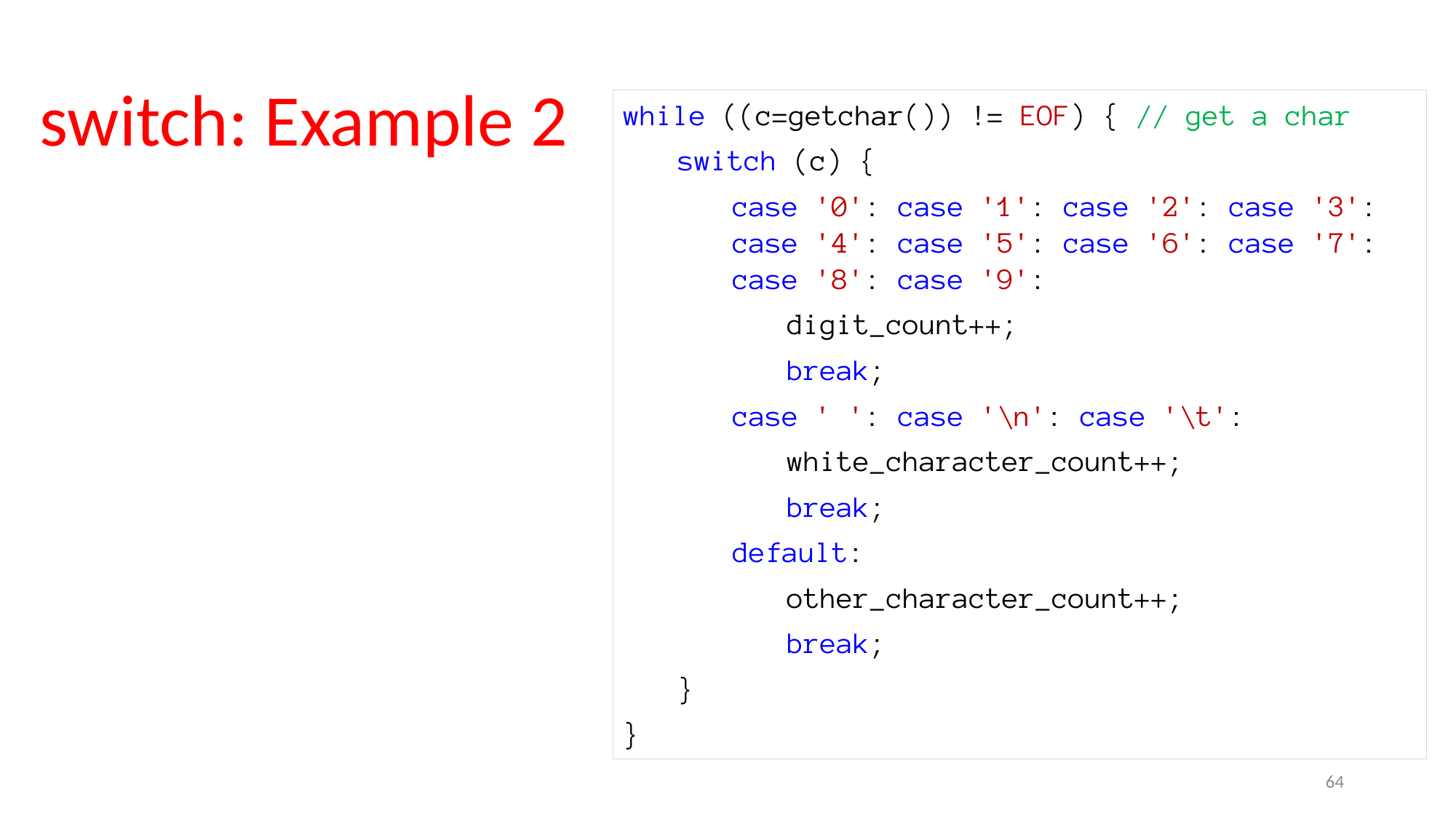

# switch: Example 2
while ((c=getchar()) != EOF) { // get a char
switch (c) {
case '0': case '1': case '2': case '3': case '4': case '5': case '6': case '7': case '8': case '9':
digit_count++;
break;
case ' ': case '\n': case '\t':
white_character_count++;
break;
default:
other_character_count++;
break;
}
}
64